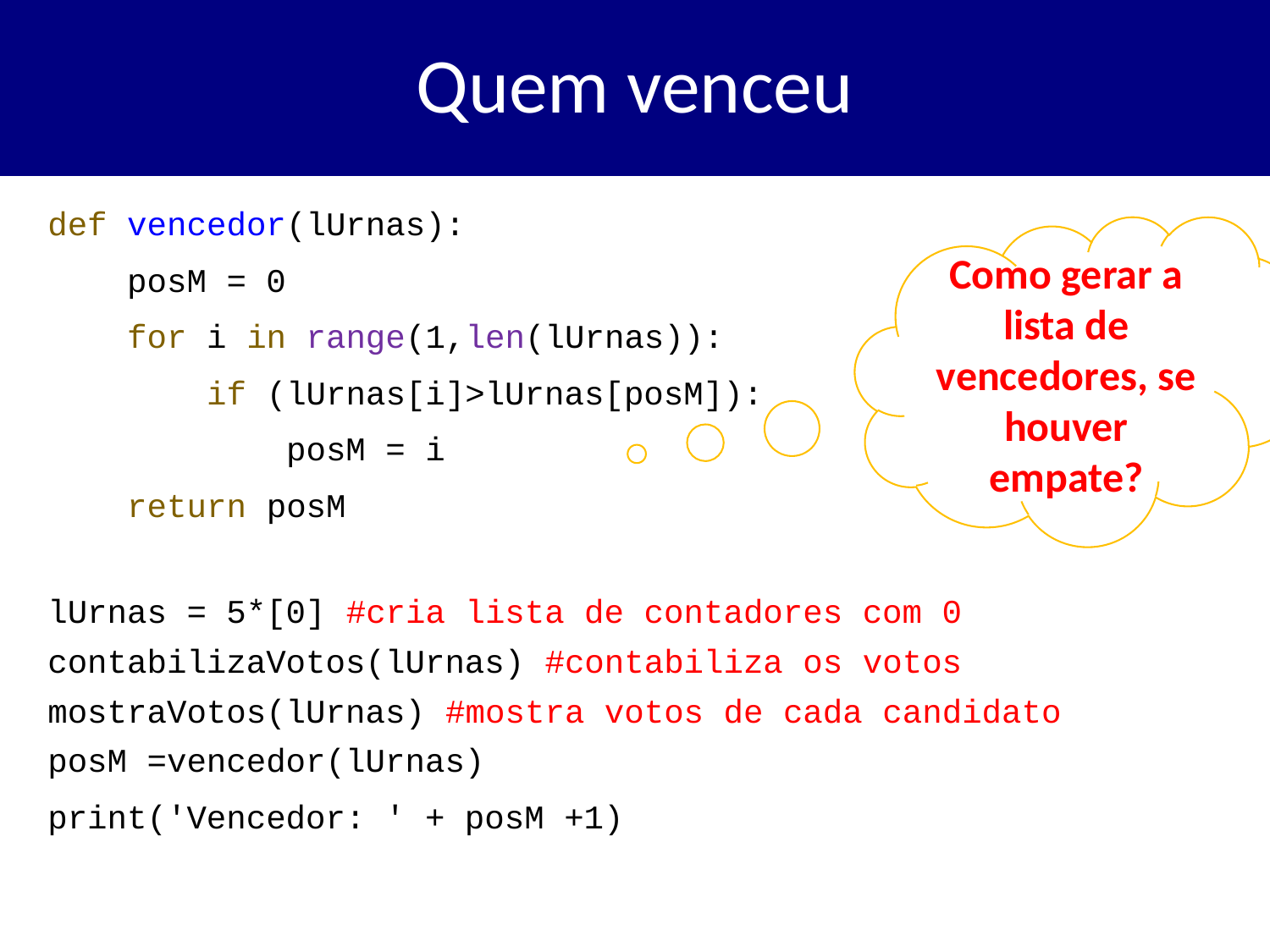

# Quem venceu
def vencedor(lUrnas):
    posM = 0
    for i in range(1,len(lUrnas)):
        if (lUrnas[i]>lUrnas[posM]):
            posM = i
    return posM

lUrnas = 5*[0] #cria lista de contadores com 0
contabilizaVotos(lUrnas) #contabiliza os votos
mostraVotos(lUrnas) #mostra votos de cada candidato
posM =vencedor(lUrnas)
print('Vencedor: ' + posM +1)
Como gerar a lista de vencedores, se houver empate?